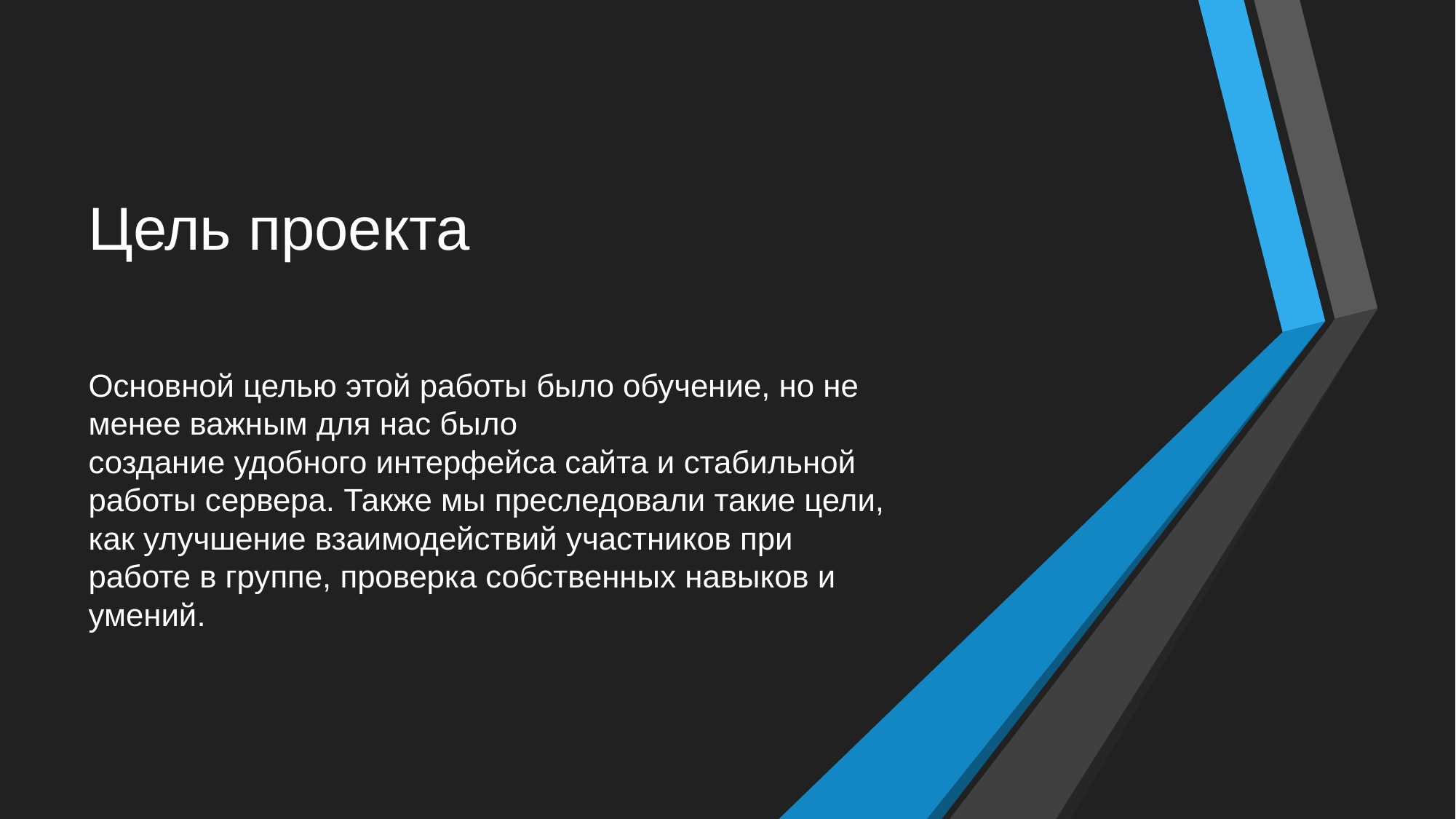

# Цель проекта

Основной целью этой работы было обучение, но не менее важным для нас было создание удобного интерфейса сайта и стабильной работы сервера. Также мы преследовали такие цели, как улучшение взаимодействий участников при работе в группе, проверка собственных навыков и умений.